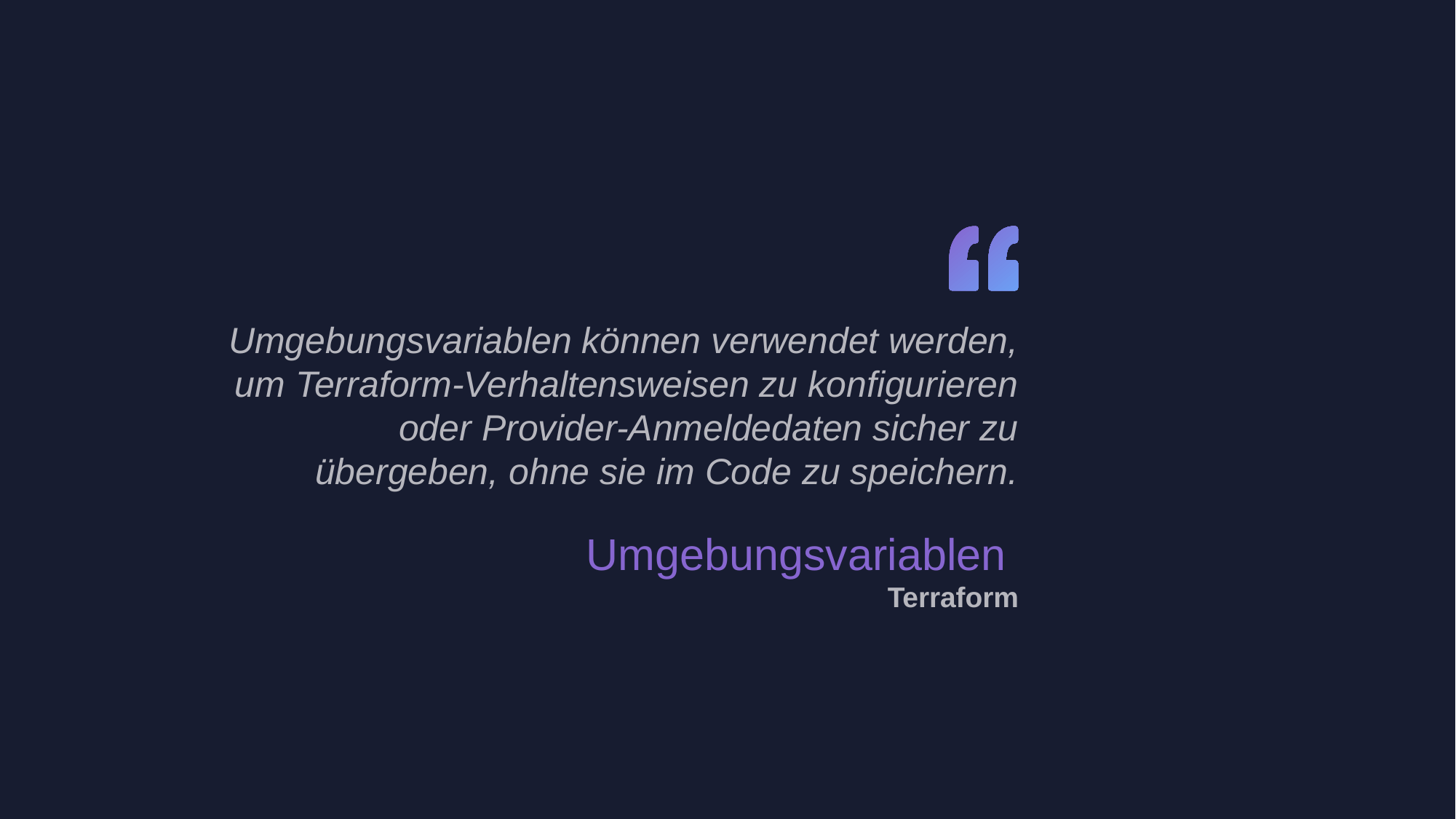

Umgebungsvariablen können verwendet werden, um Terraform-Verhaltensweisen zu konfigurieren oder Provider-Anmeldedaten sicher zu übergeben, ohne sie im Code zu speichern.
Umgebungsvariablen
Terraform